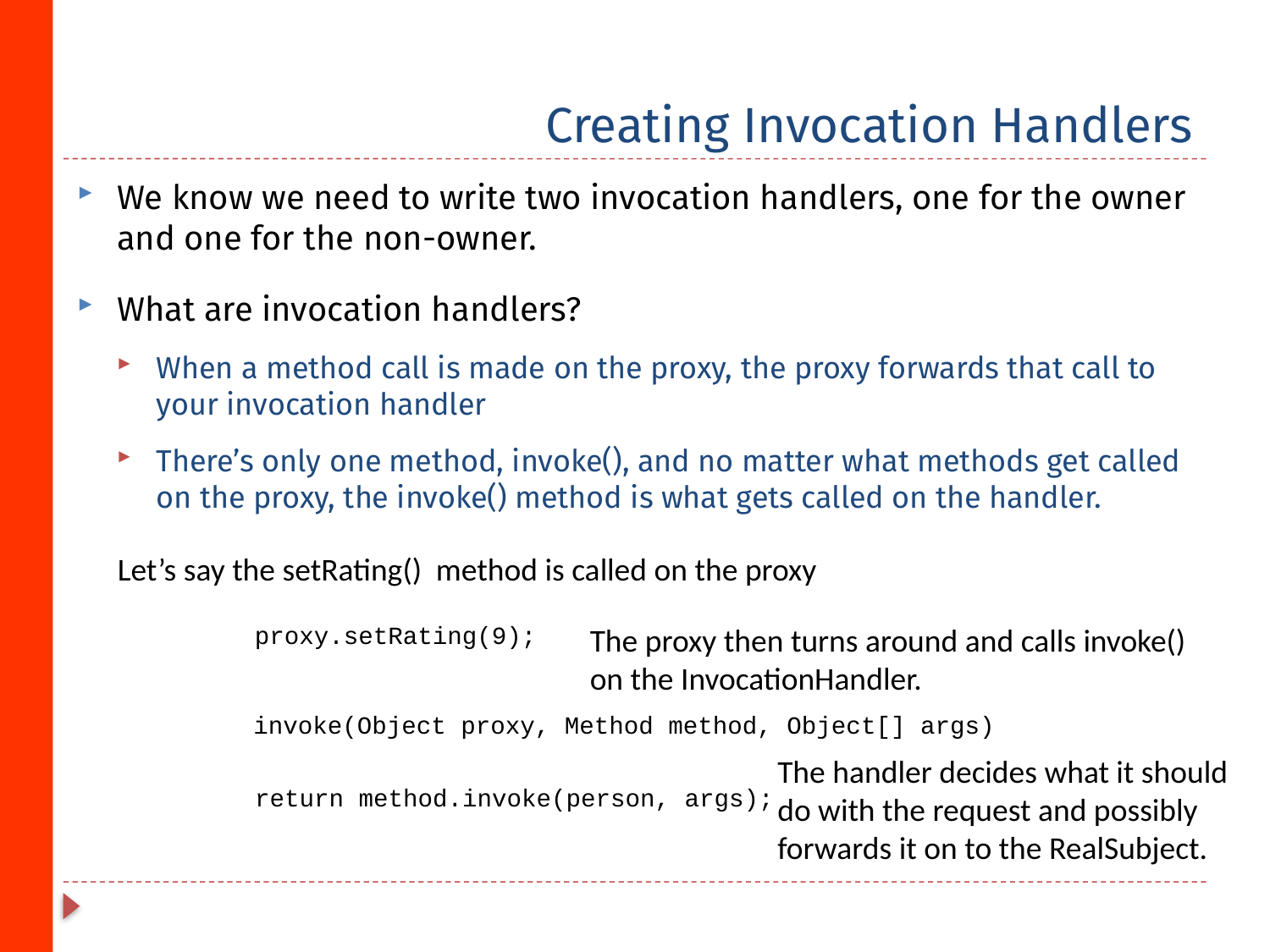

# Creating Invocation Handlers
We know we need to write two invocation handlers, one for the owner and one for the non-owner.
What are invocation handlers?
When a method call is made on the proxy, the proxy forwards that call to your invocation handler
There’s only one method, invoke(), and no matter what methods get called on the proxy, the invoke() method is what gets called on the handler.
Let’s say the setRating()  method is called on the proxy
proxy.setRating(9);
The proxy then turns around and calls invoke() on the InvocationHandler.
invoke(Object proxy, Method method, Object[] args)
The handler decides what it should do with the request and possibly
forwards it on to the RealSubject.
return method.invoke(person, args);